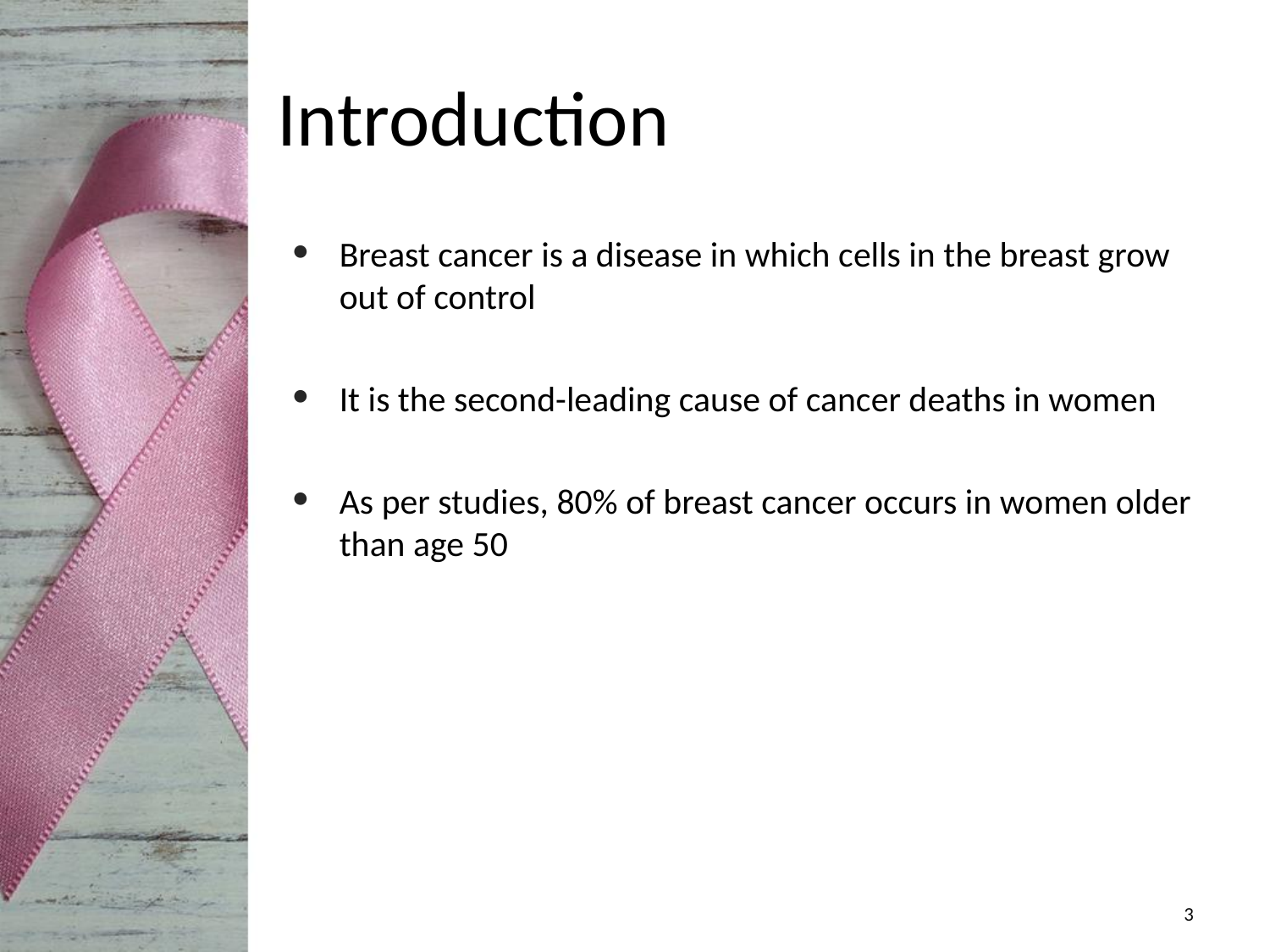

# Introduction
Breast cancer is a disease in which cells in the breast grow out of control

It is the second-leading cause of cancer deaths in women

As per studies, 80% of breast cancer occurs in women older than age 50

3